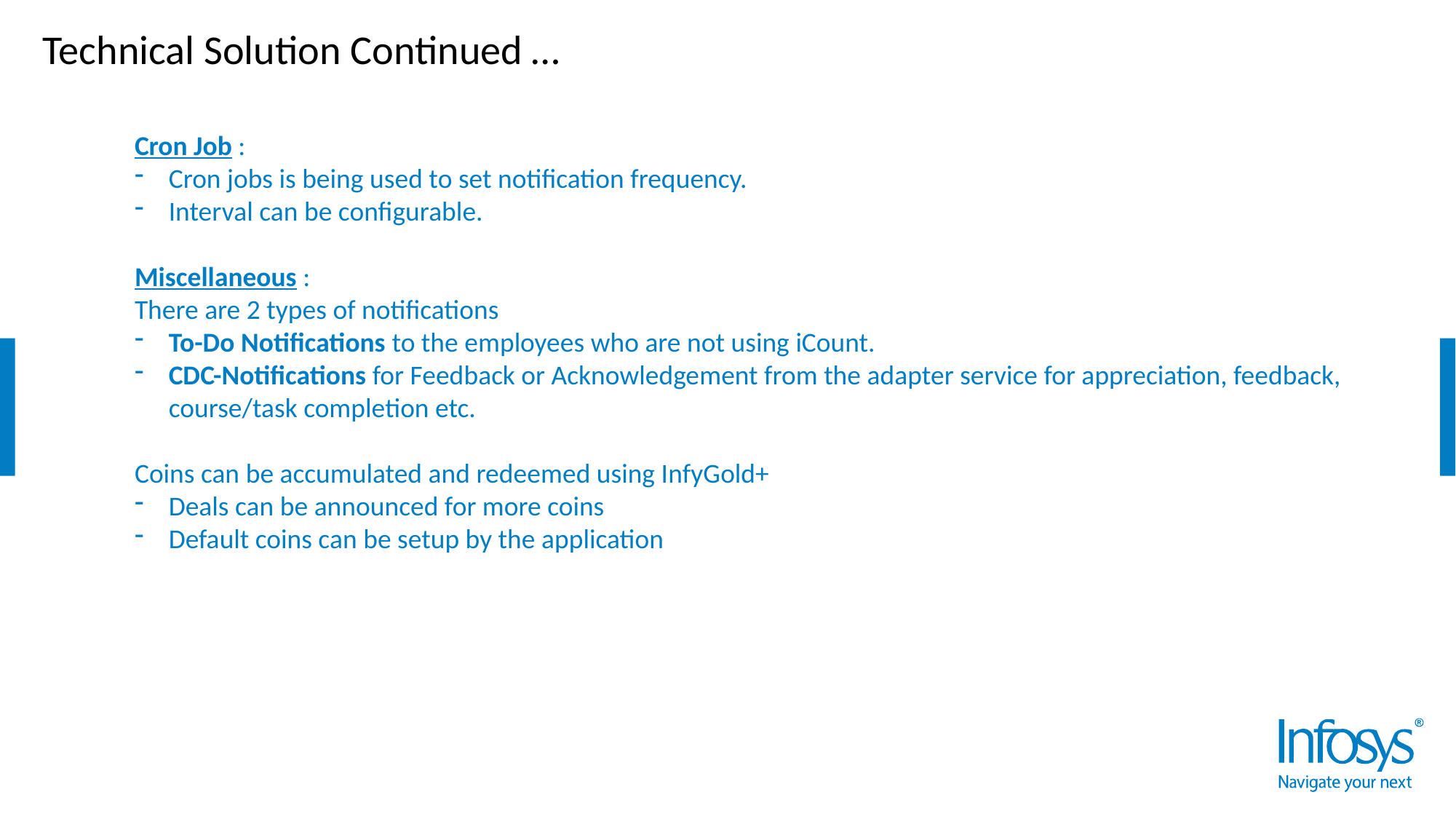

# Technical Solution Continued …

Cron Job :
Cron jobs is being used to set notification frequency.
Interval can be configurable.

Miscellaneous :
There are 2 types of notifications
To-Do Notifications to the employees who are not using iCount.
CDC-Notifications for Feedback or Acknowledgement from the adapter service for appreciation, feedback, course/task completion etc.

Coins can be accumulated and redeemed using InfyGold+
Deals can be announced for more coins
Default coins can be setup by the application